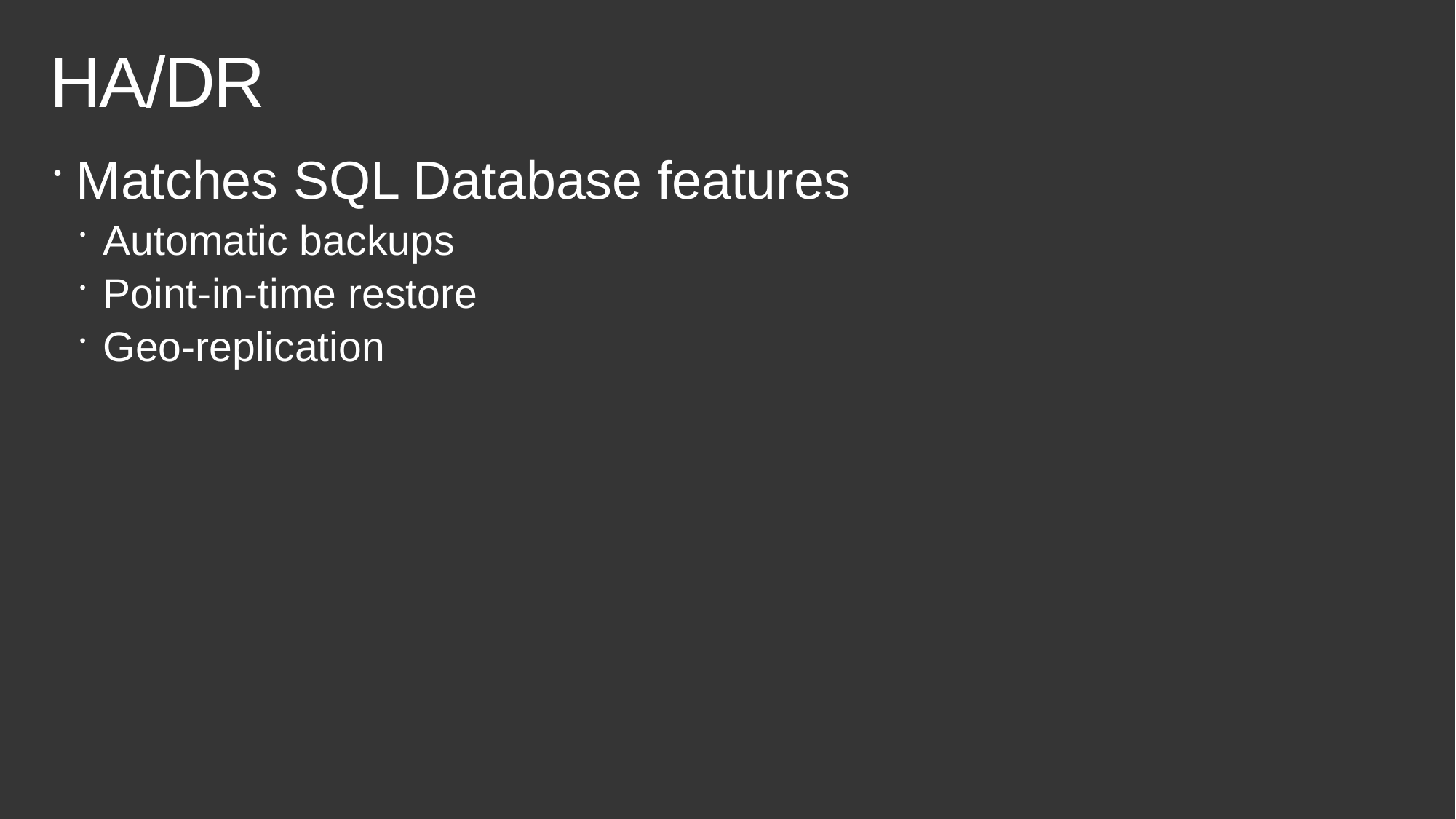

# HA/DR
Matches SQL Database features
Automatic backups
Point-in-time restore
Geo-replication